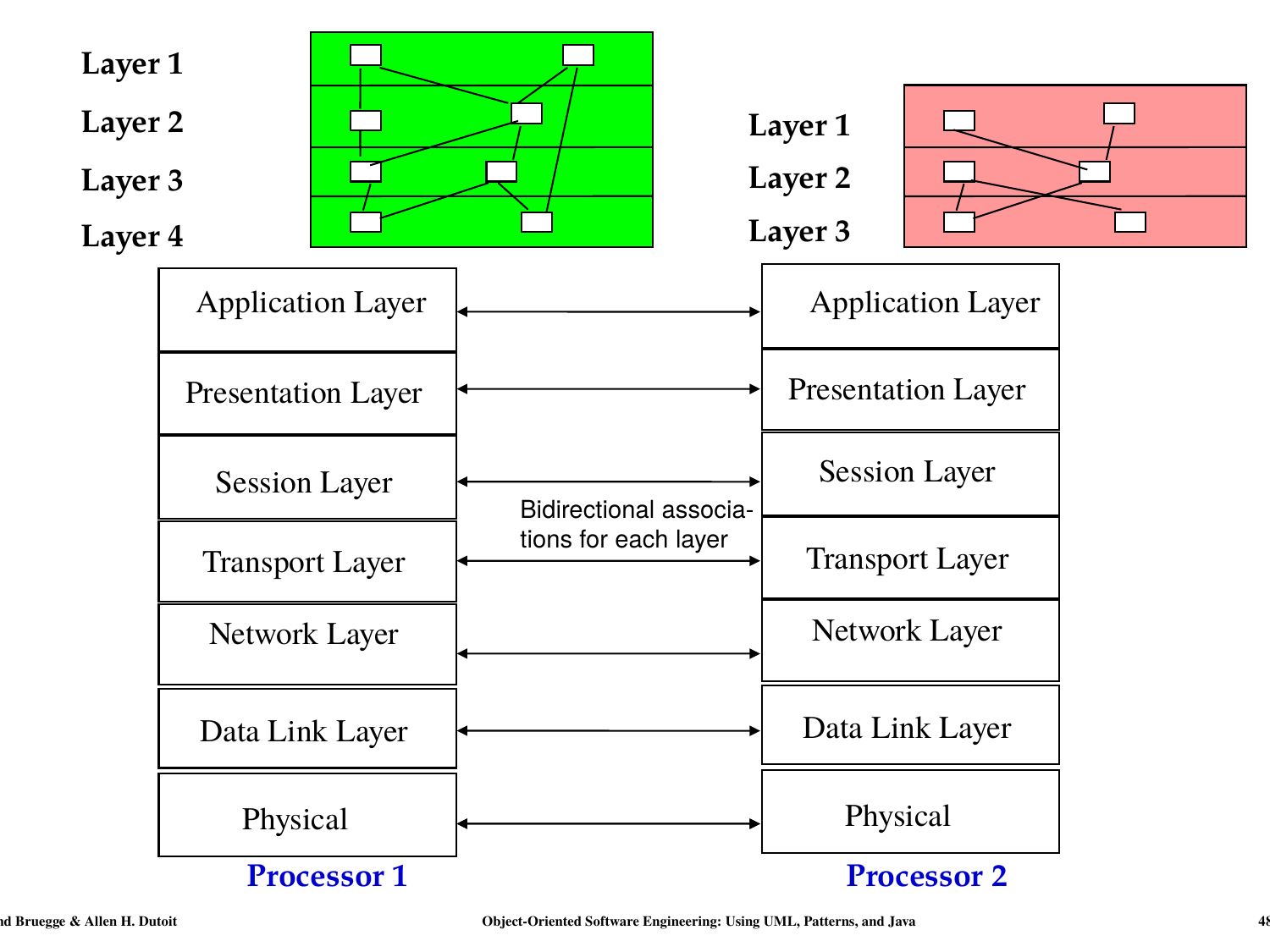

Layer 1

Layer 2

Layer 3

Layer 4

Processor 1

Layer 1

Layer 2

Layer 3

Processor 2

Application Layer

Presentation Layer
Presentation Layer

Session Layer
Session Layer

Bidirectional associa- tions for each layer

Transport Layer
Transport Layer

Network Layer

Network Layer

Data Link Layer
Data Link Layer

Physical
Physical

Application Layer